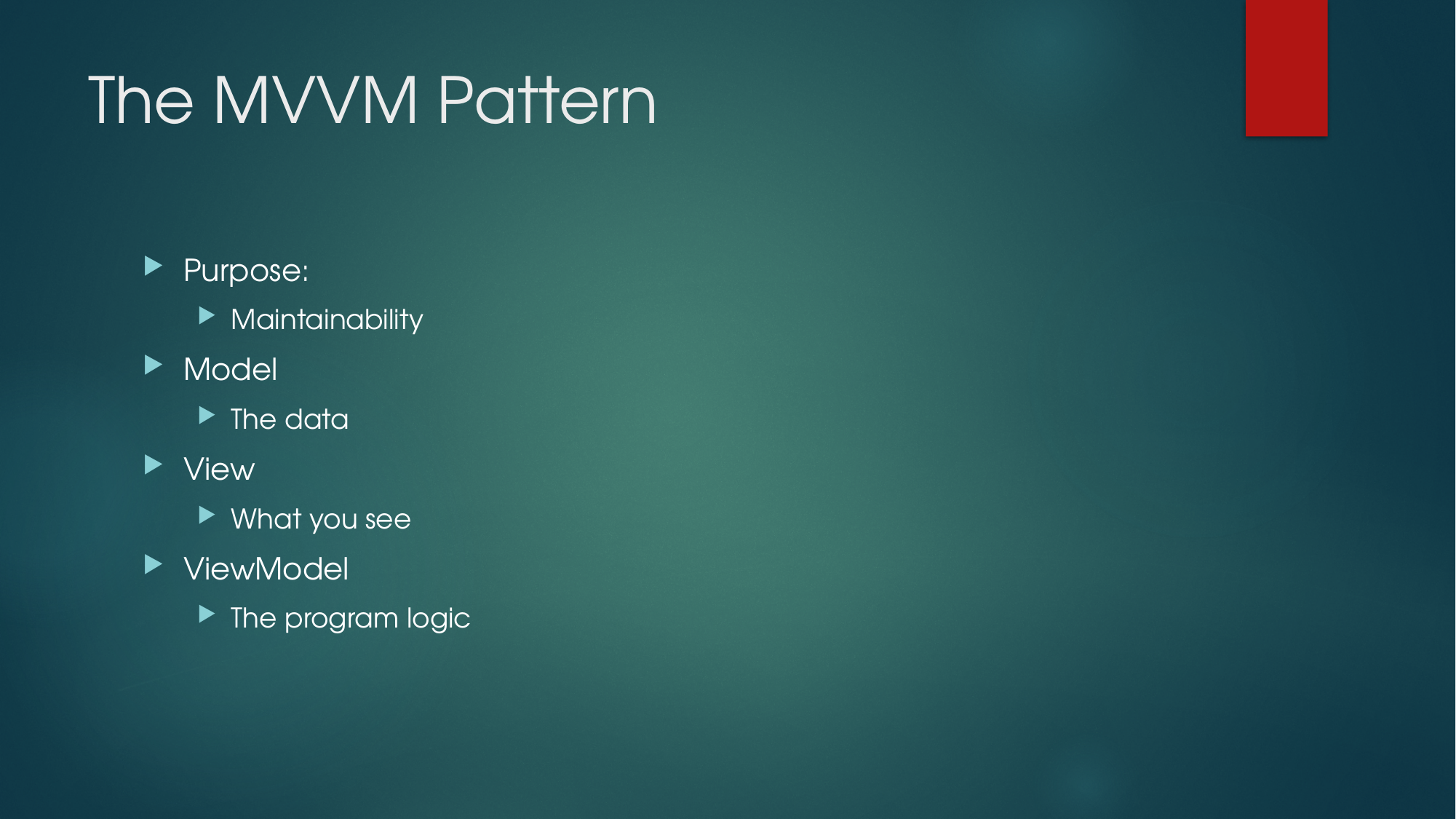

# The MVVM Pattern
Purpose:
Maintainability
Model
The data
View
What you see
ViewModel
The program logic